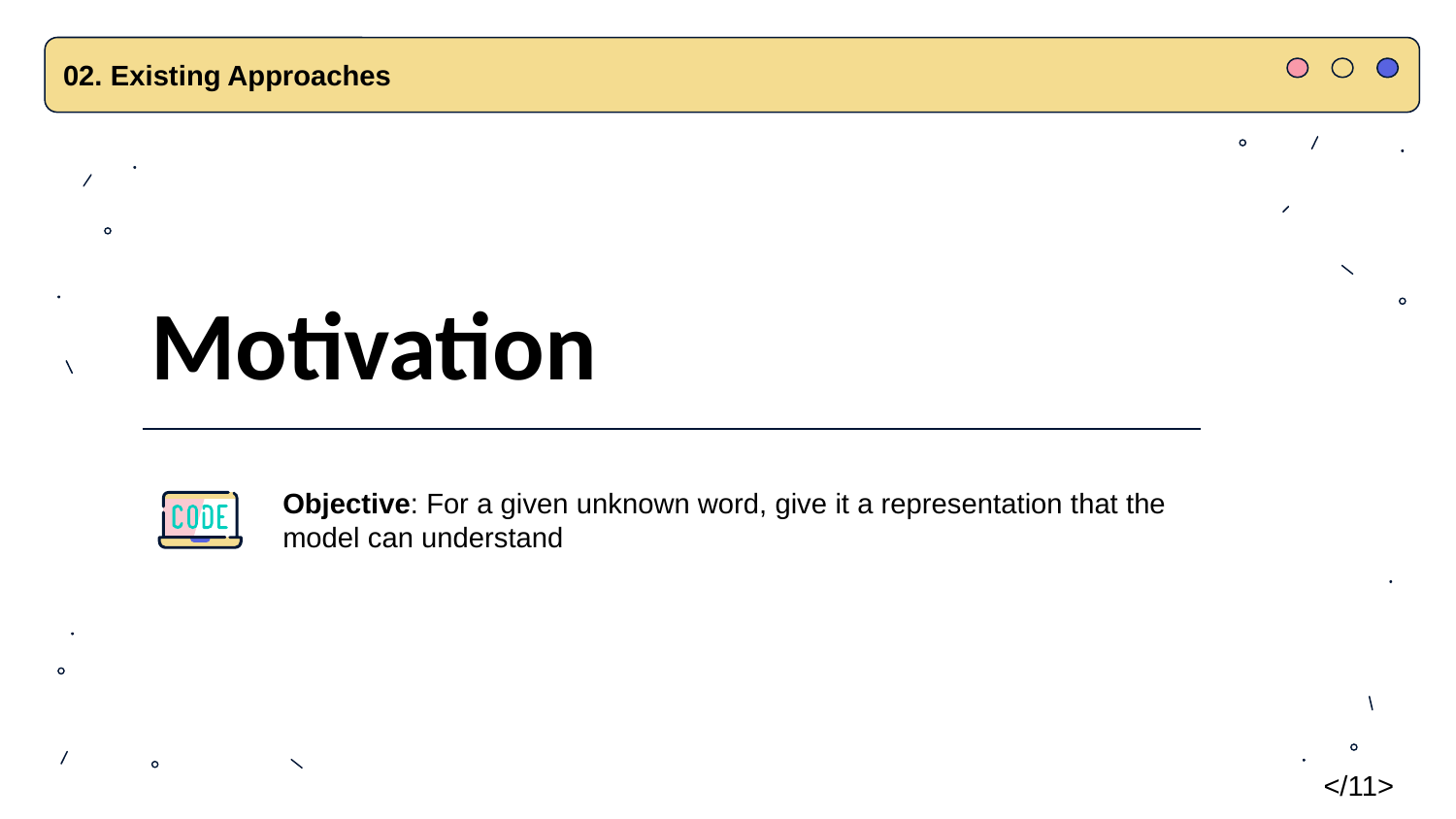

02. Existing Approaches

Motivation
Objective: For a given unknown word, give it a representation that the model can understand

</11>